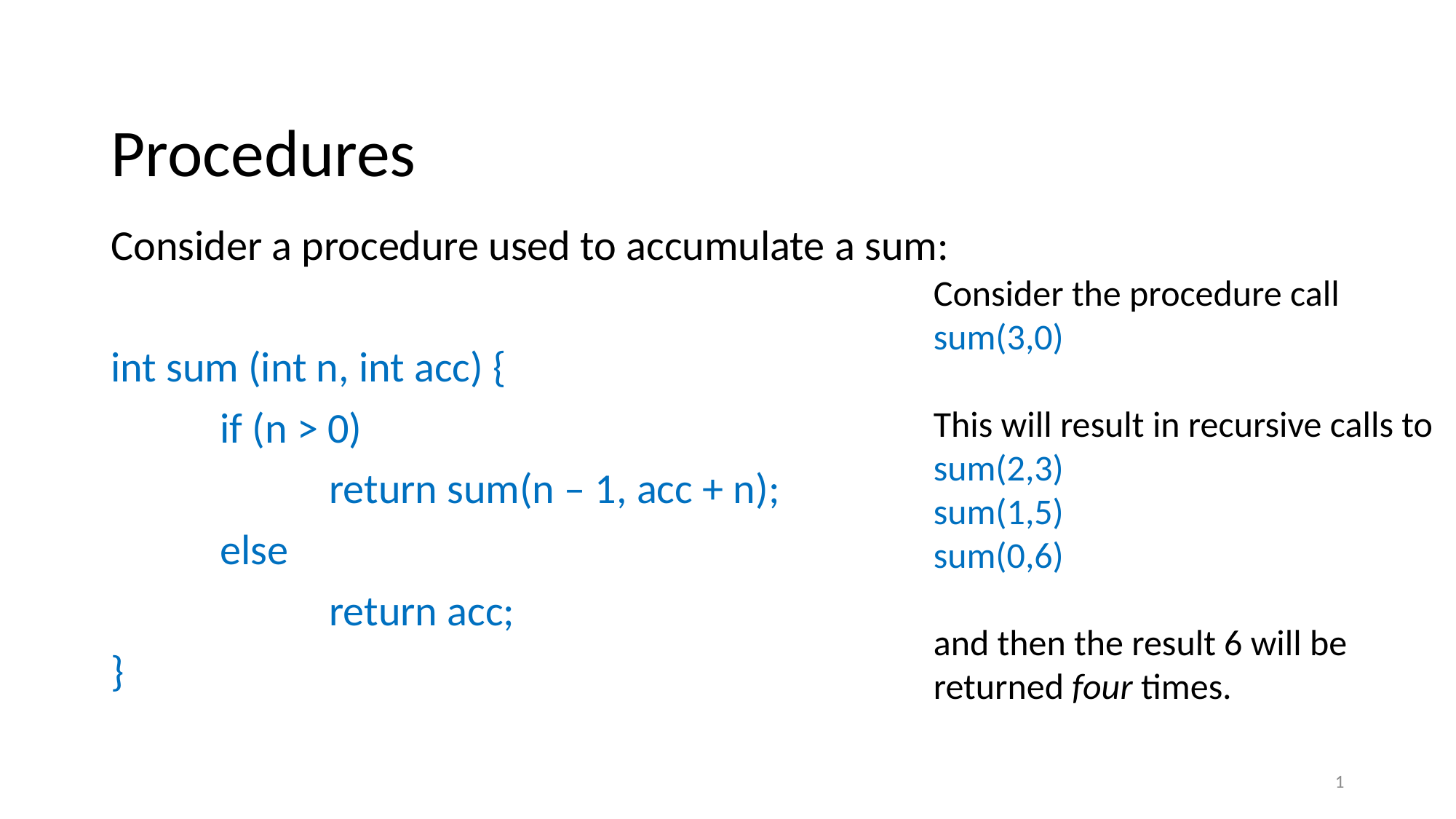

# Procedures
Consider a procedure used to accumulate a sum:

int sum (int n, int acc) {
	if (n > 0)
		return sum(n – 1, acc + n);
	else
		return acc;
}
Consider the procedure call sum(3,0)

This will result in recursive calls to
sum(2,3)
sum(1,5)
sum(0,6)

and then the result 6 will be returned four times.
1